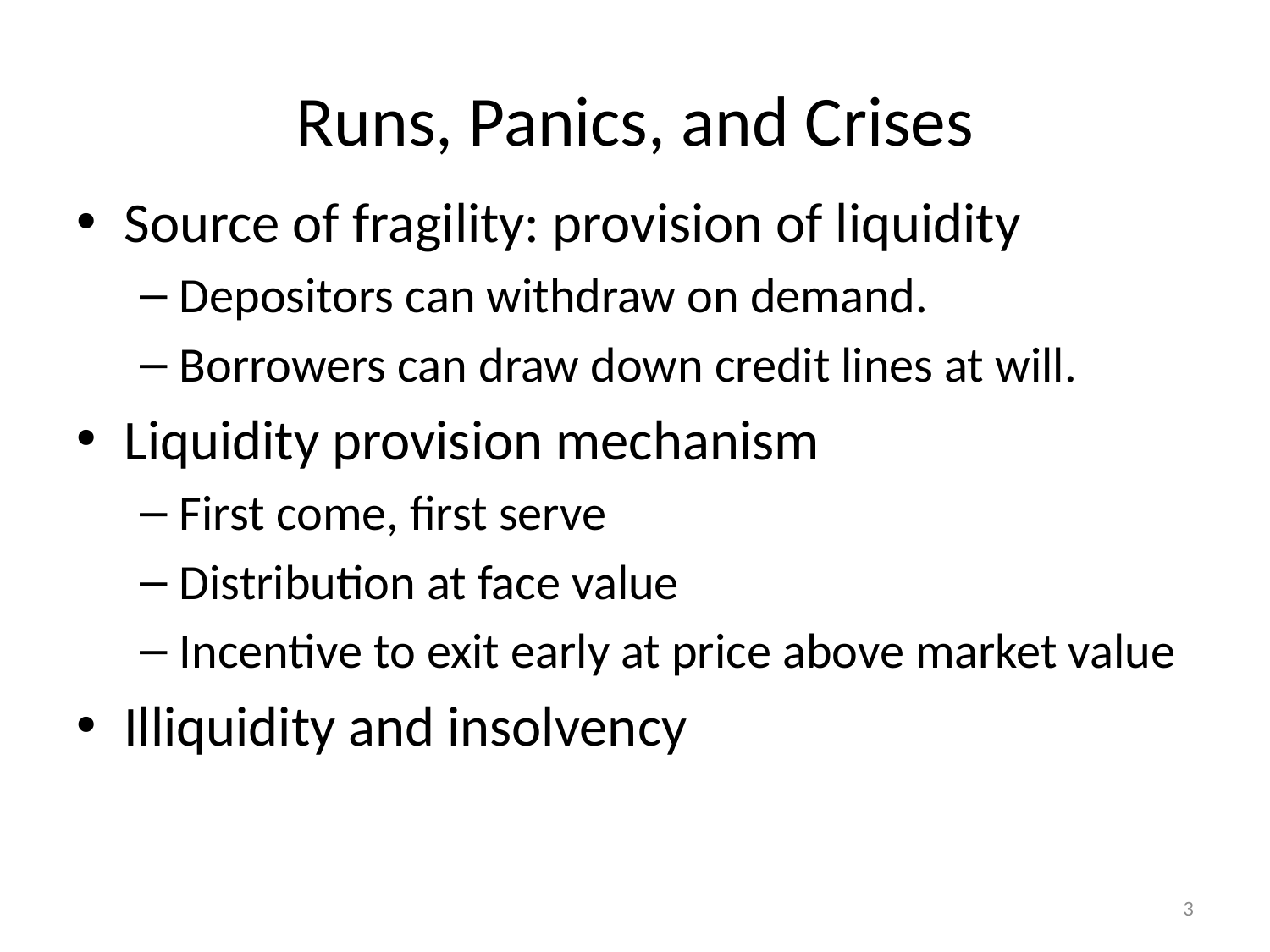

# Runs, Panics, and Crises
Source of fragility: provision of liquidity
Depositors can withdraw on demand.
Borrowers can draw down credit lines at will.
Liquidity provision mechanism
First come, first serve
Distribution at face value
Incentive to exit early at price above market value
Illiquidity and insolvency
3